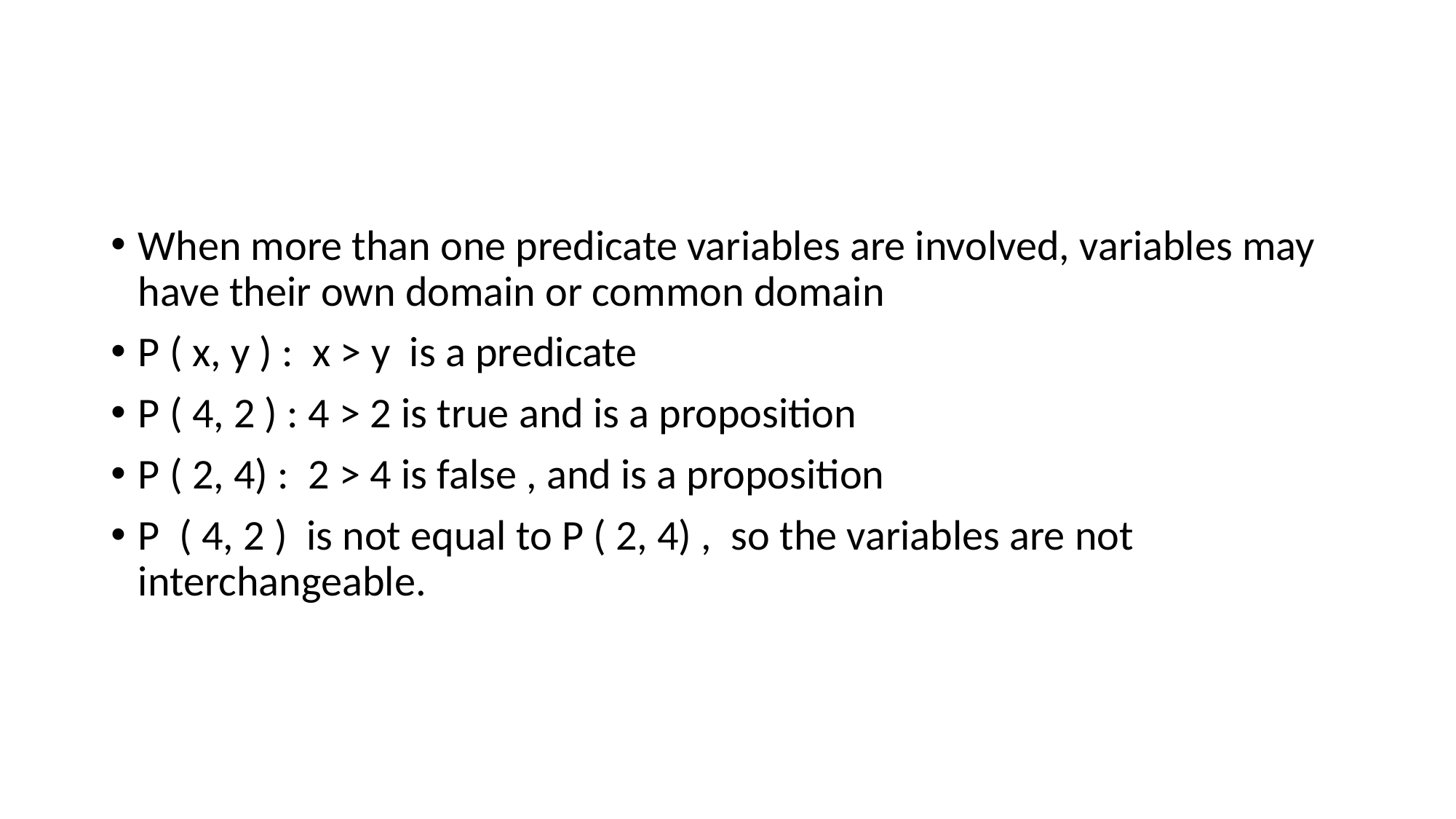

#
When more than one predicate variables are involved, variables may have their own domain or common domain
P ( x, y ) :  x > y  is a predicate
P ( 4, 2 ) : 4 > 2 is true and is a proposition
P ( 2, 4) :  2 > 4 is false , and is a proposition
P  ( 4, 2 )  is not equal to P ( 2, 4) ,  so the variables are not interchangeable.